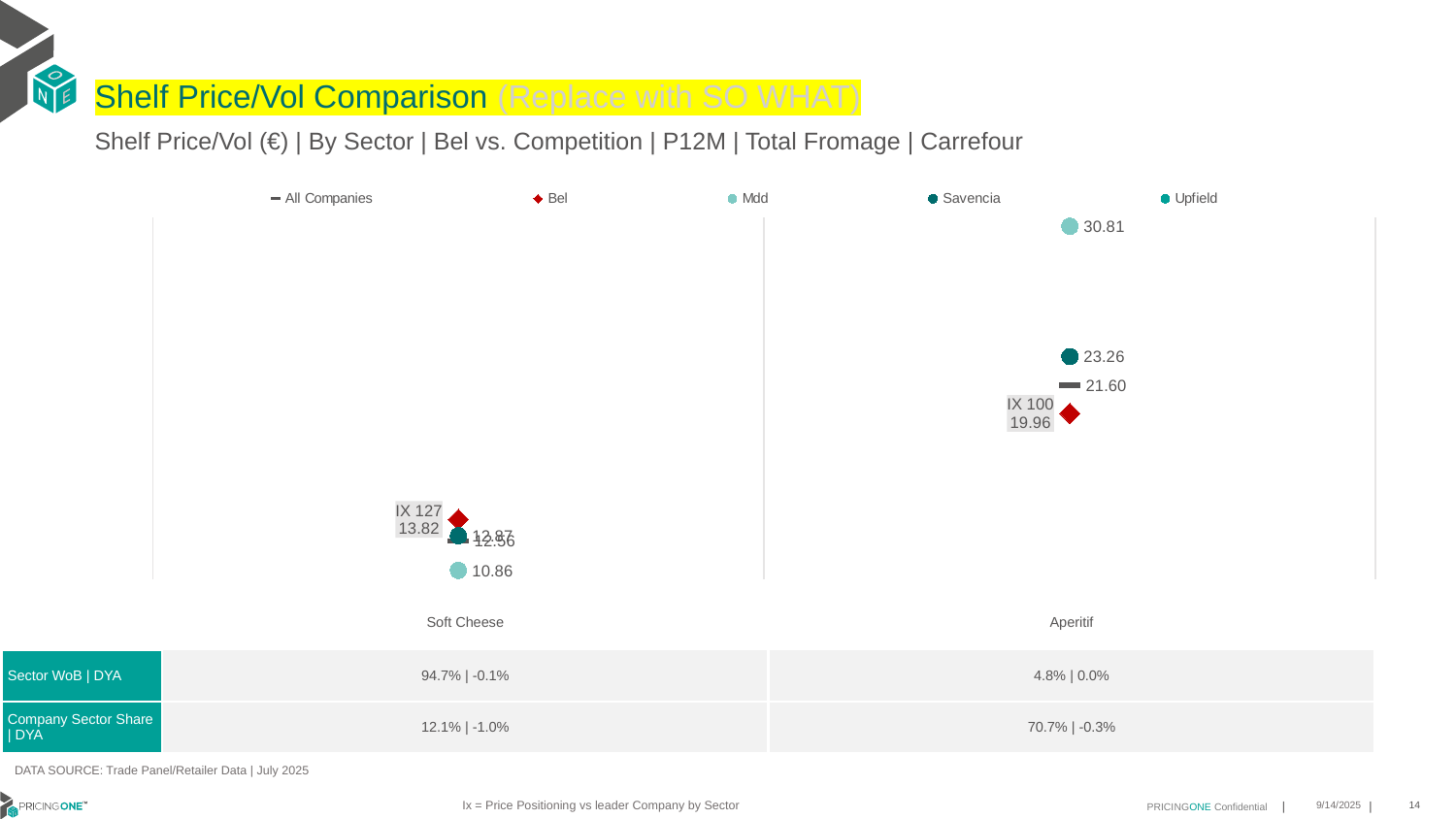

# Shelf Price/Vol Comparison (Replace with SO WHAT)
Shelf Price/Vol (€) | By Sector | Bel vs. Competition | P12M | Total Fromage | Carrefour

### Chart

| Category | All Companies | Bel | Mdd | Savencia | Upfield |
|---|---|---|---|---|---|
| IX 127 | 12.56 | 13.82 | 10.86 | 12.87 | None |
| IX 100 | 21.6 | 19.96 | 30.81 | 23.26 | None |
|  | Soft Cheese | Aperitif |
| --- | --- | --- |
| Sector WoB | DYA | 94.7% | -0.1% | 4.8% | 0.0% |
| Company Sector Share | DYA | 12.1% | -1.0% | 70.7% | -0.3% |
DATA SOURCE: Trade Panel/Retailer Data | July 2025
Ix = Price Positioning vs leader Company by Sector
9/14/2025
14